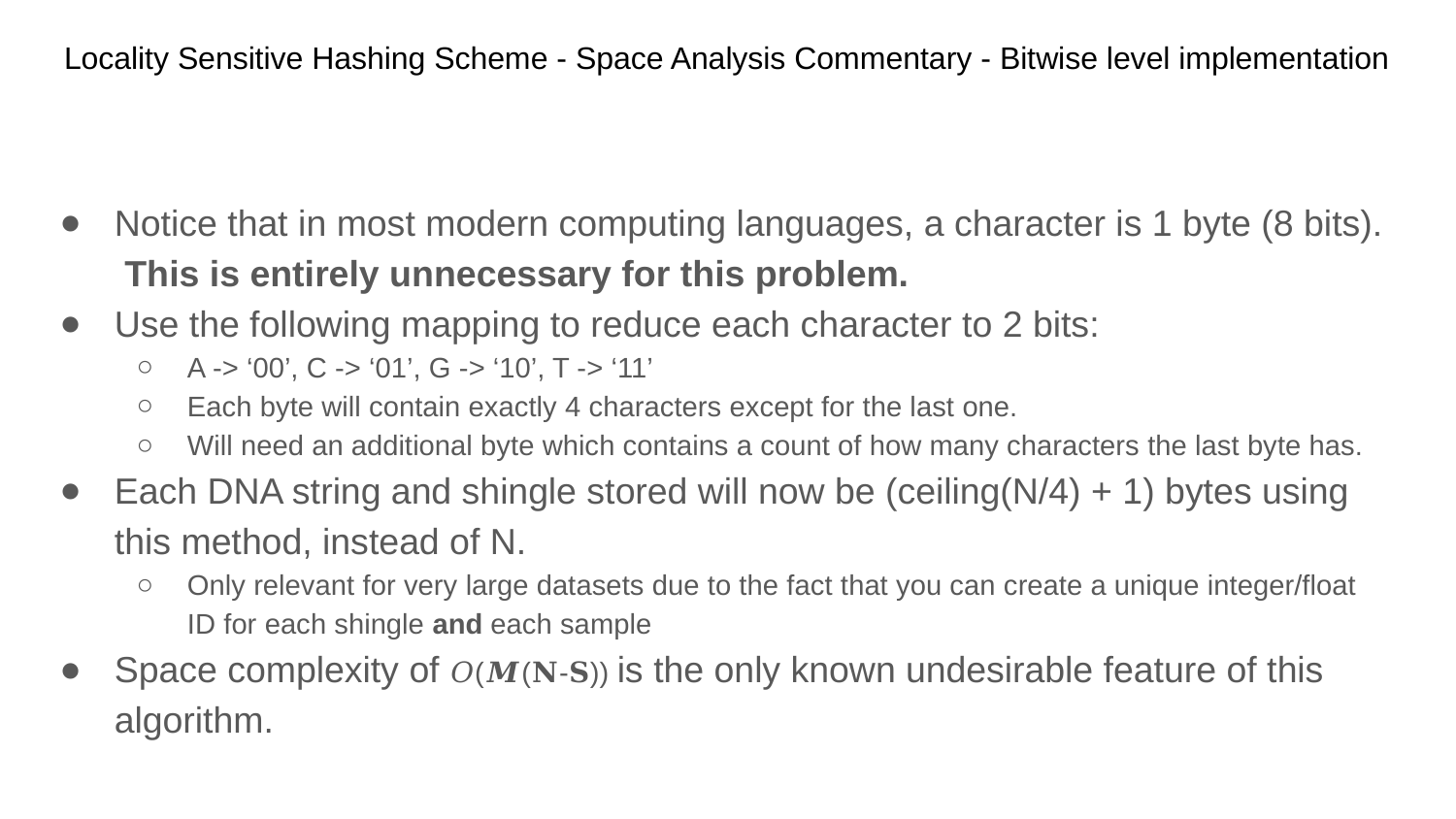

# Locality Sensitive Hashing Scheme - Space Analysis Commentary - Bitwise level implementation
Notice that in most modern computing languages, a character is 1 byte (8 bits).  This is entirely unnecessary for this problem.
Use the following mapping to reduce each character to 2 bits:
A -> ‘00’, C -> ‘01’, G -> ‘10’, T -> ‘11’
Each byte will contain exactly 4 characters except for the last one.
Will need an additional byte which contains a count of how many characters the last byte has.
Each DNA string and shingle stored will now be (ceiling(N/4) + 1) bytes using this method, instead of N.
Only relevant for very large datasets due to the fact that you can create a unique integer/float ID for each shingle and each sample
Space complexity of 𝑂(𝑴(𝐍-𝐒)) is the only known undesirable feature of this algorithm.